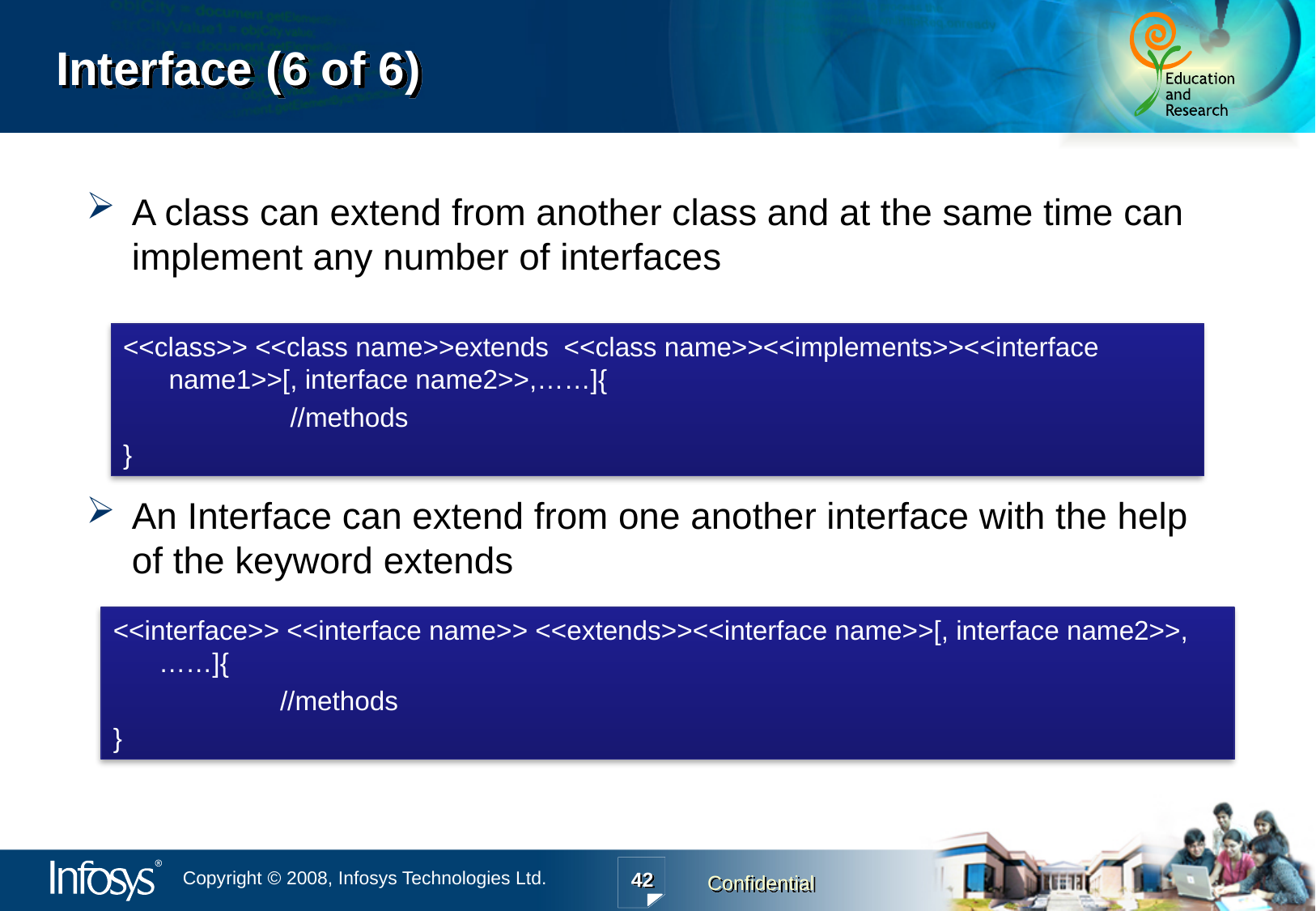

# Interface (6 of 6)
A class can extend from another class and at the same time can  implement any number of interfaces

An Interface can extend from one another interface with the help of the keyword extends

<<class>> <<class name>>extends  <<class name>><<implements>><<interface name1>>[, interface name2>>,……]{
		//methods
}
<<interface>> <<interface name>> <<extends>><<interface name>>[, interface name2>>,……]{
		//methods
}
42